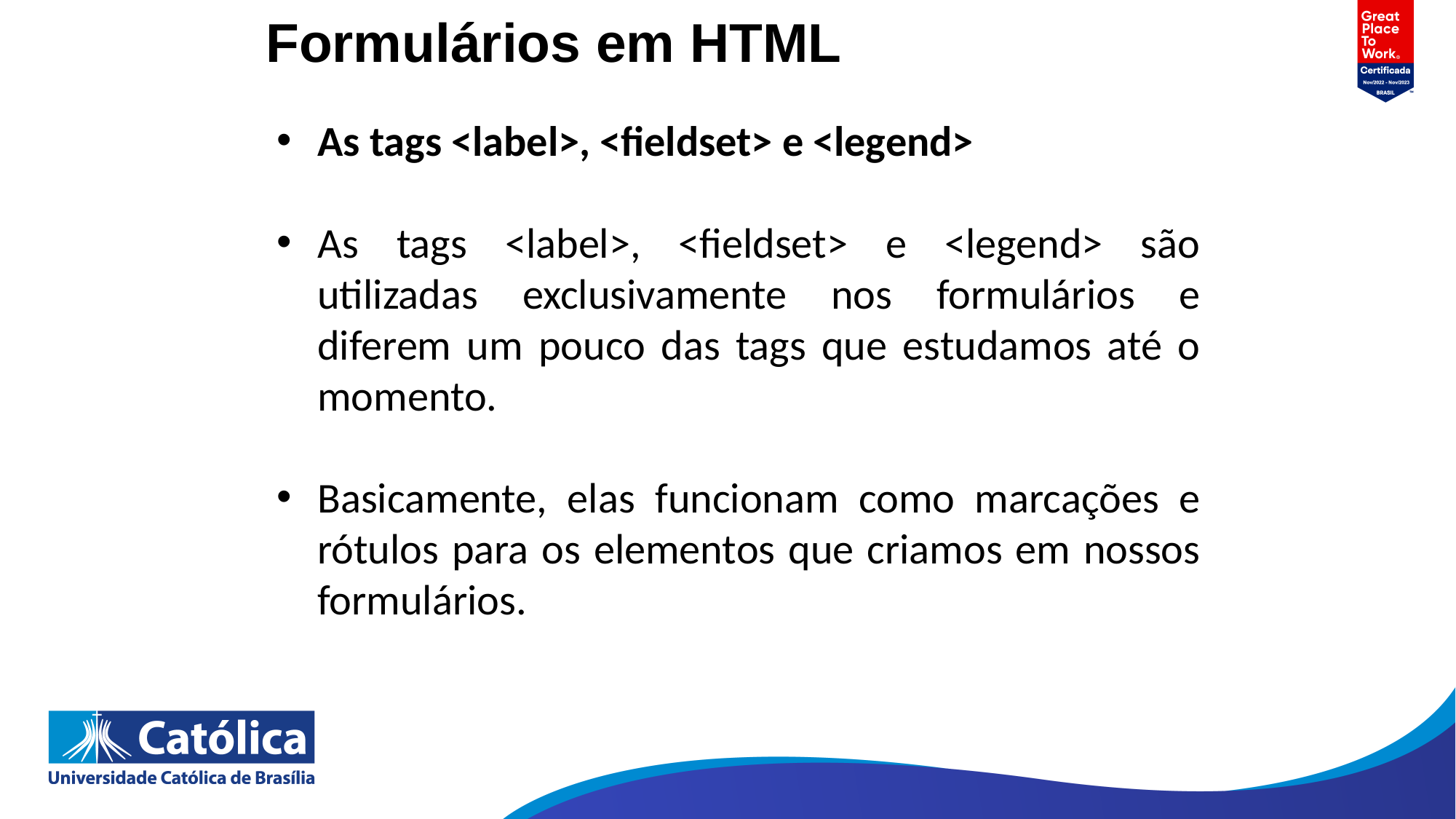

# Formulários em HTML
As tags <label>, <fieldset> e <legend>

As tags <label>, <fieldset> e <legend> são utilizadas exclusivamente nos formulários e diferem um pouco das tags que estudamos até o momento.

Basicamente, elas funcionam como marcações e rótulos para os elementos que criamos em nossos formulários.